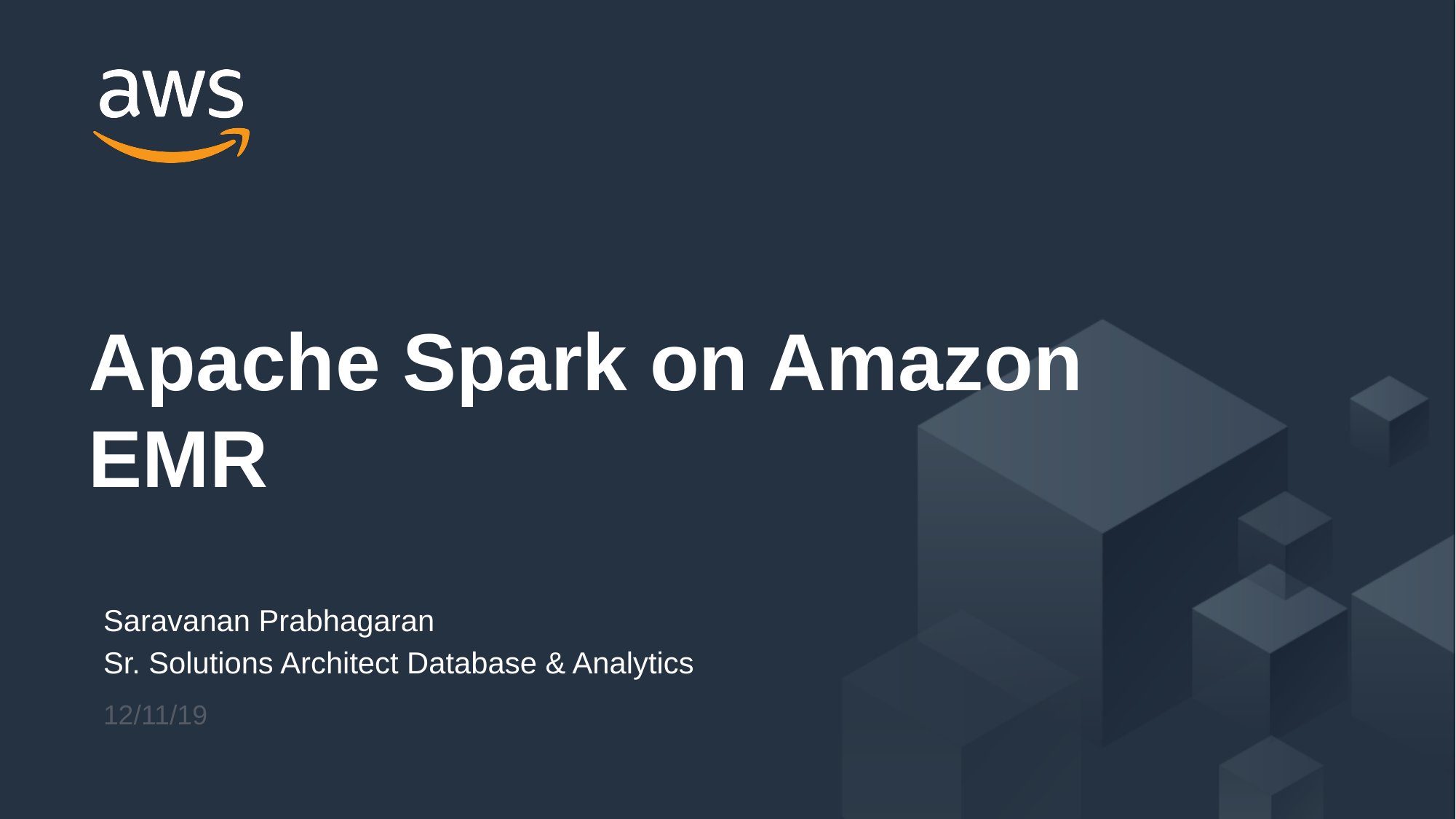

Apache Spark on Amazon EMR
Saravanan Prabhagaran
Sr. Solutions Architect Database & Analytics
12/11/19